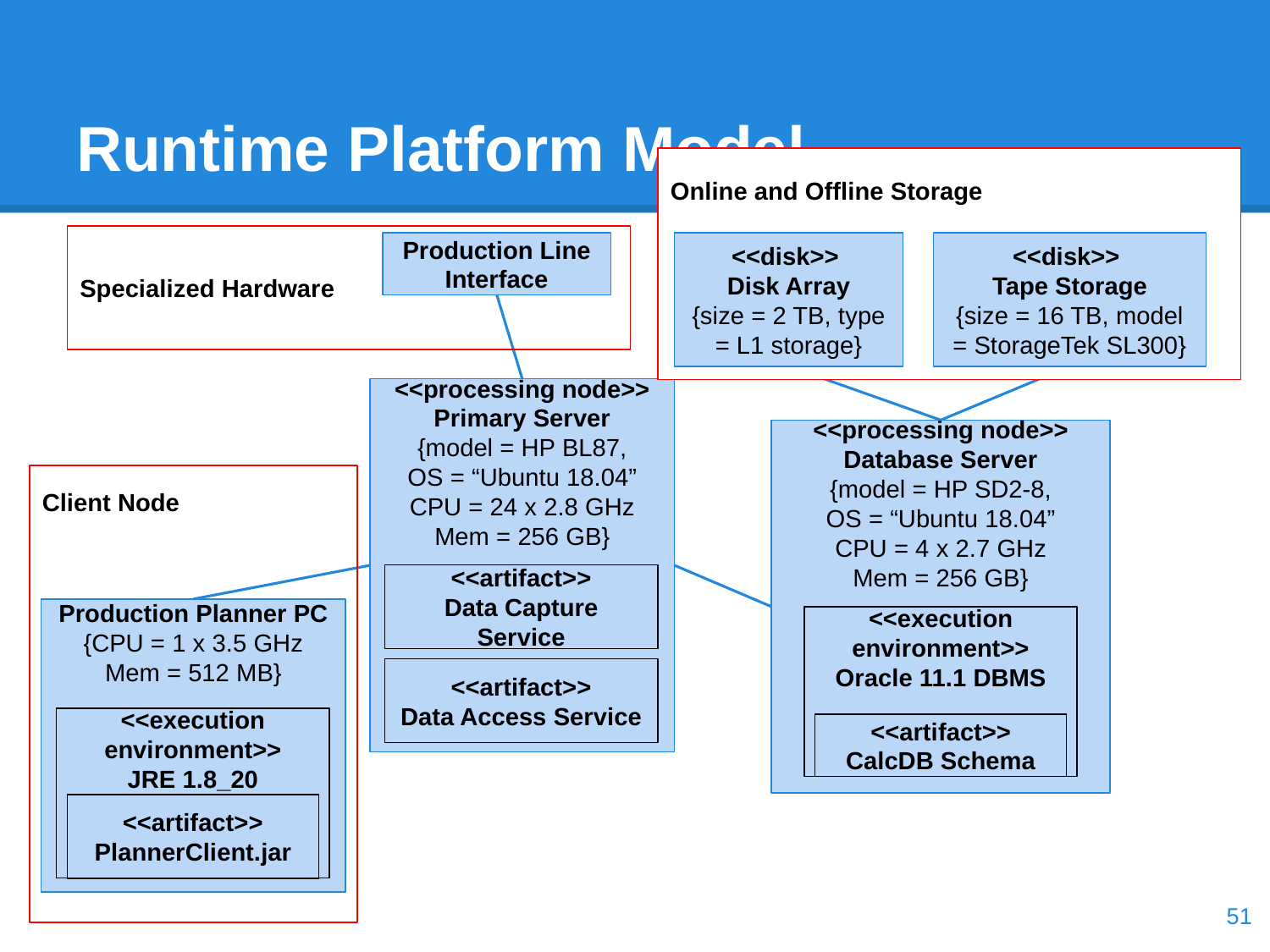

# Runtime Platform Model
Online and Offline Storage

Specialized Hardware
Production Line Interface
<<disk>>
Disk Array
{size = 2 TB, type = L1 storage}
<<disk>>
Tape Storage
{size = 16 TB, model = StorageTek SL300}
<<processing node>>
Primary Server
{model = HP BL87,
OS = “Ubuntu 18.04”
CPU = 24 x 2.8 GHz
Mem = 256 GB}

<<processing node>>
Database Server
{model = HP SD2-8,
OS = “Ubuntu 18.04”
CPU = 4 x 2.7 GHz
Mem = 256 GB}

Client Node

<<artifact>>
Data Capture Service
Production Planner PC
{CPU = 1 x 3.5 GHz
Mem = 512 MB}

<<execution environment>>
Oracle 11.1 DBMS

<<artifact>>
Data Access Service
<<execution environment>>
JRE 1.8_20

<<artifact>>
CalcDB Schema
<<artifact>>
PlannerClient.jar
51